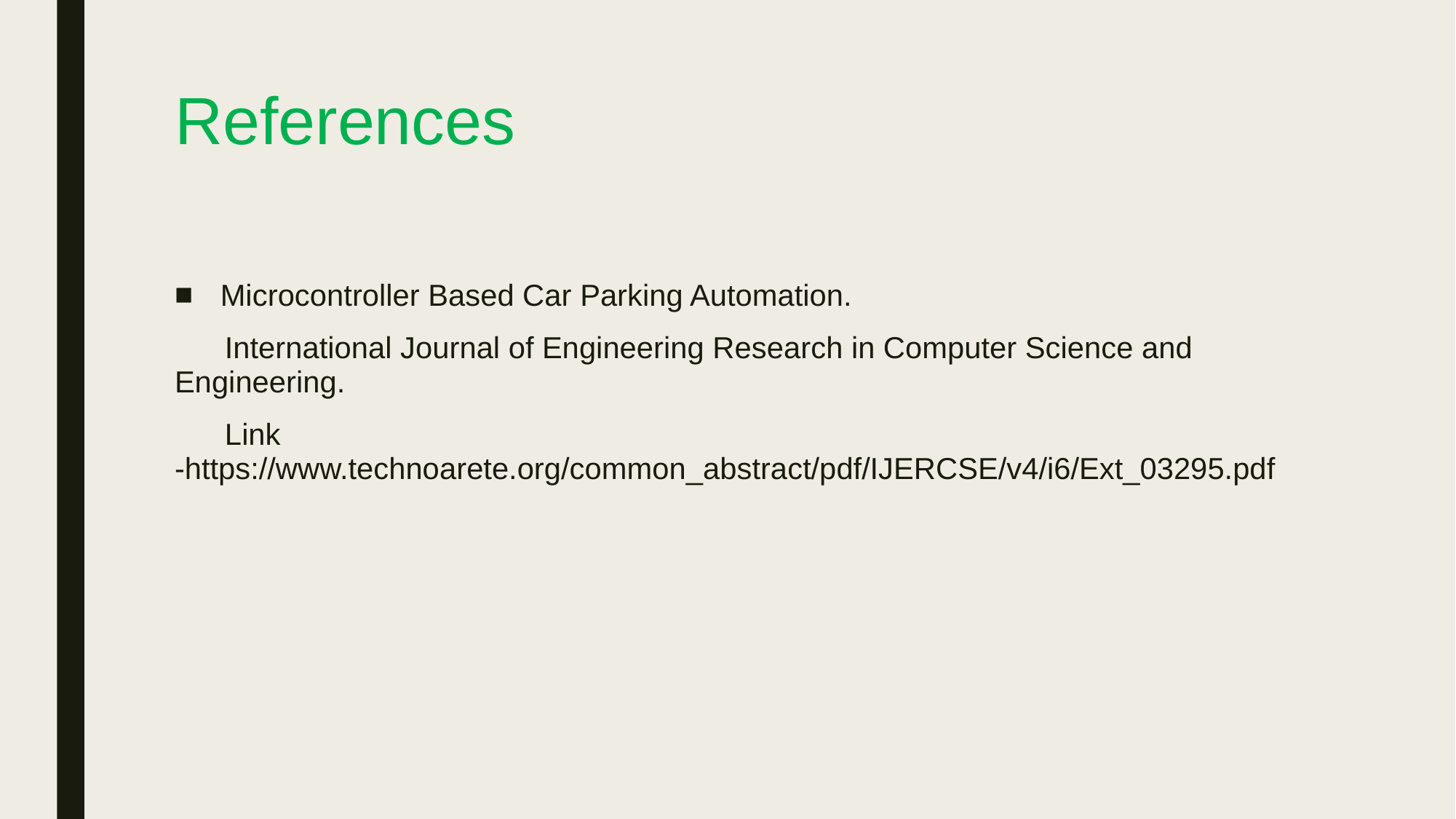

# References
Microcontroller Based Car Parking Automation.
      International Journal of Engineering Research in Computer Science and Engineering.
      Link -https://www.technoarete.org/common_abstract/pdf/IJERCSE/v4/i6/Ext_03295.pdf